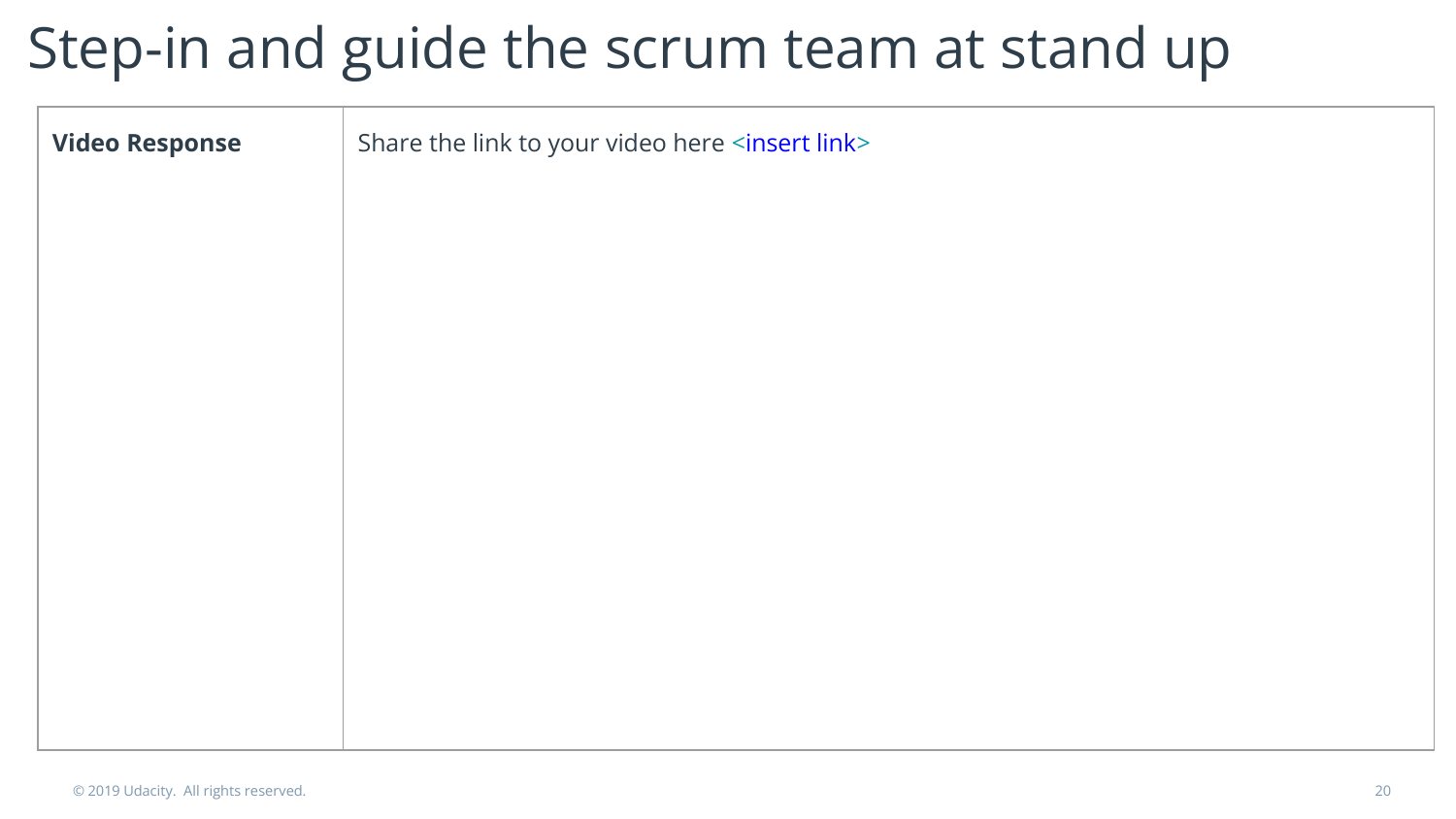

# Step-in and guide the scrum team at stand up
| Video Response | Share the link to your video here <insert link> |
| --- | --- |
© 2019 Udacity.  All rights reserved.
20